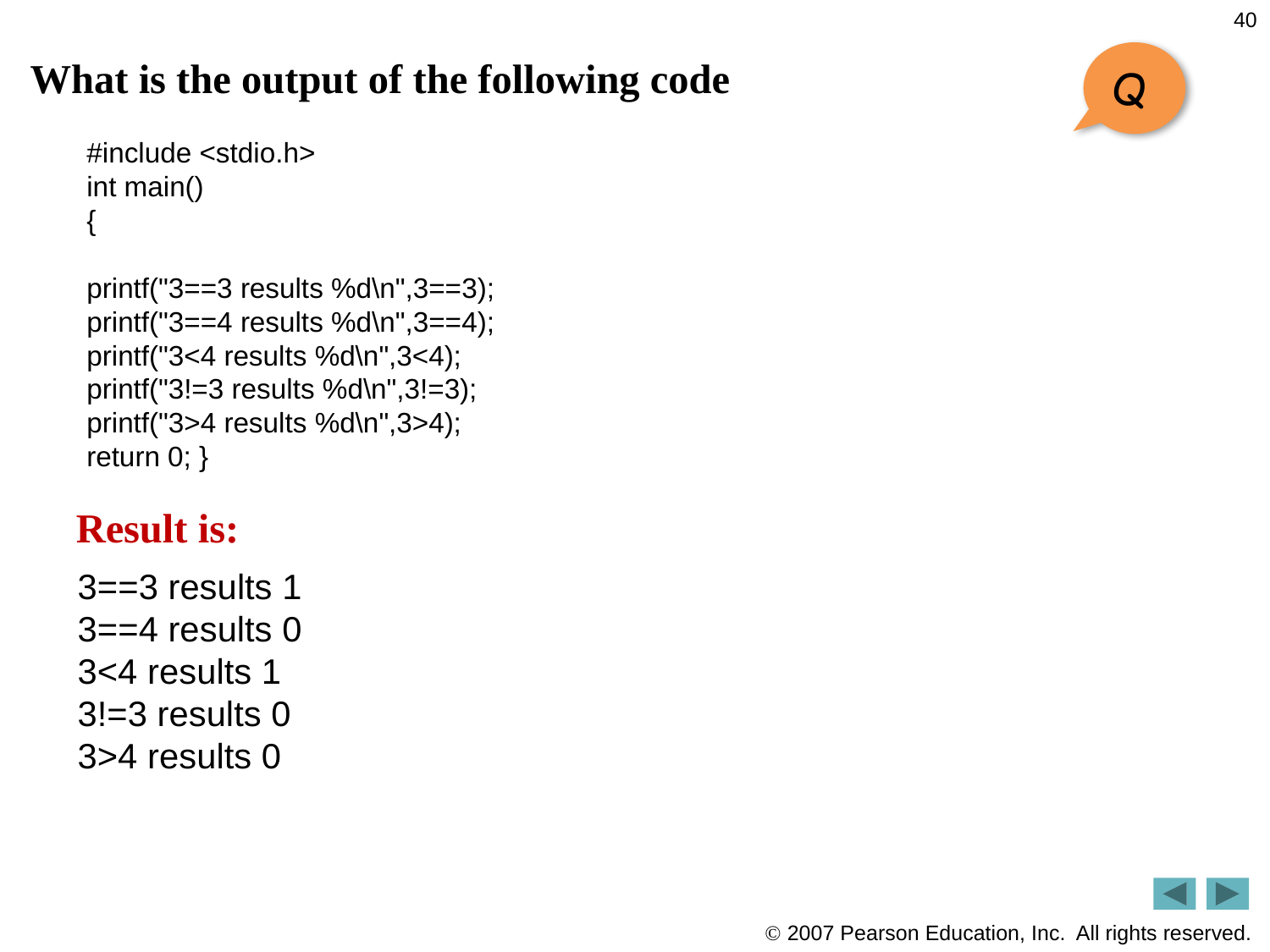

40
Q
What is the output of the following code
#include <stdio.h>
int main()
{

printf("3==3 results %d\n",3==3);
printf("3==4 results %d\n",3==4);
printf("3<4 results %d\n",3<4);
printf("3!=3 results %d\n",3!=3);
printf("3>4 results %d\n",3>4);
return 0; }
Result is:
3==3 results 1
3==4 results 0
3<4 results 1
3!=3 results 0
3>4 results 0